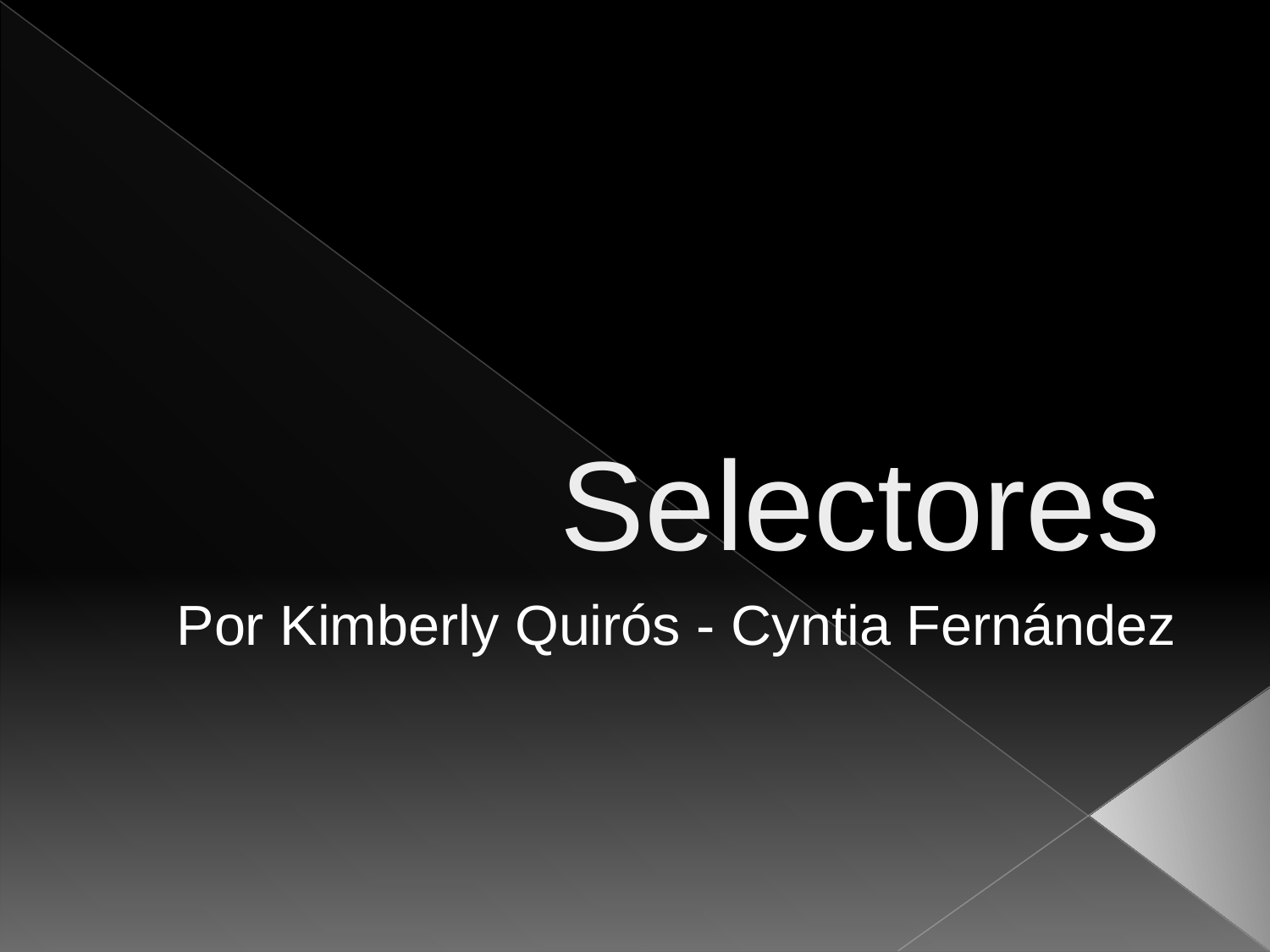

# Selectores
Por Kimberly Quirós - Cyntia Fernández